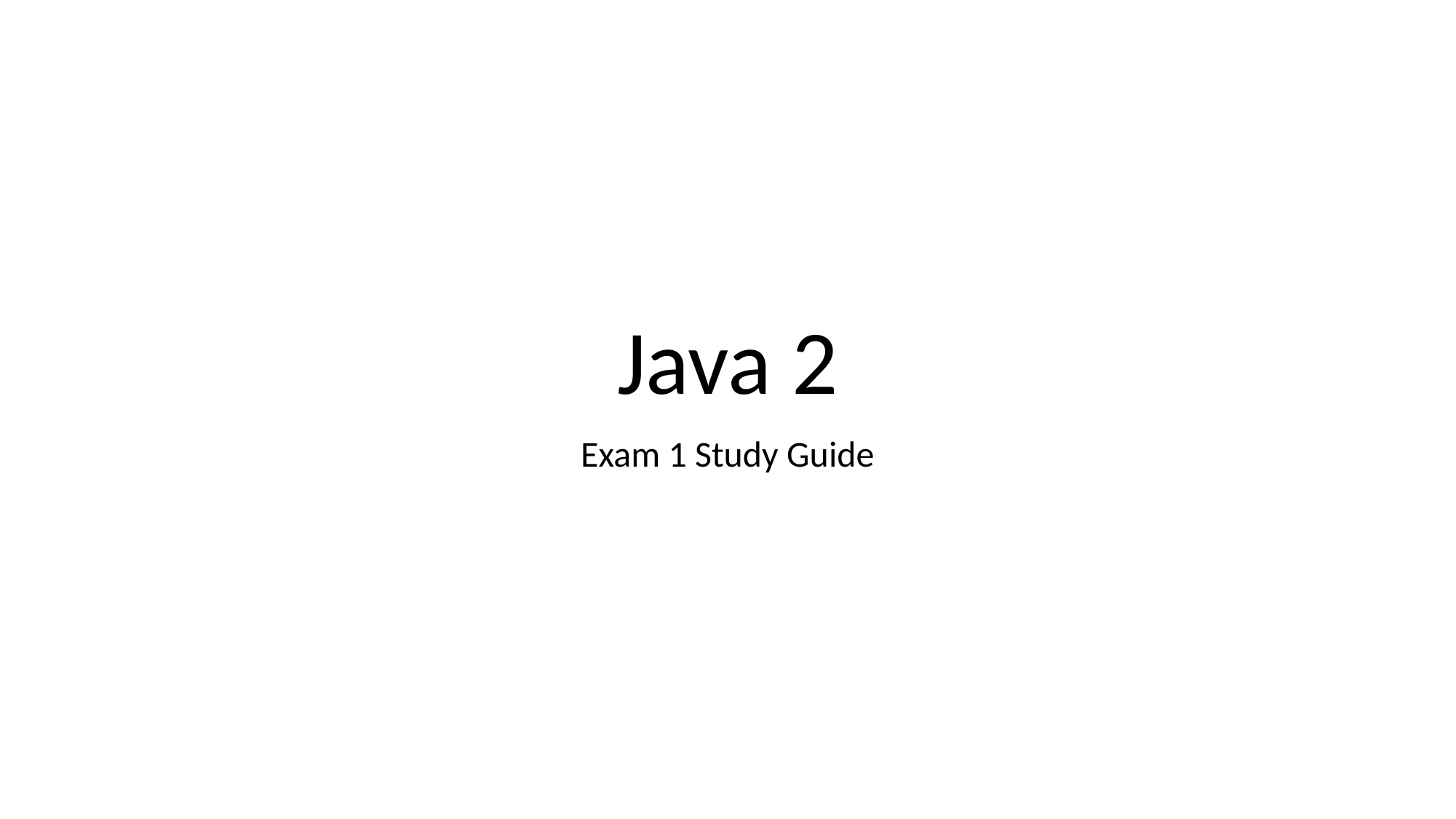

# Java 2
Exam 1 Study Guide